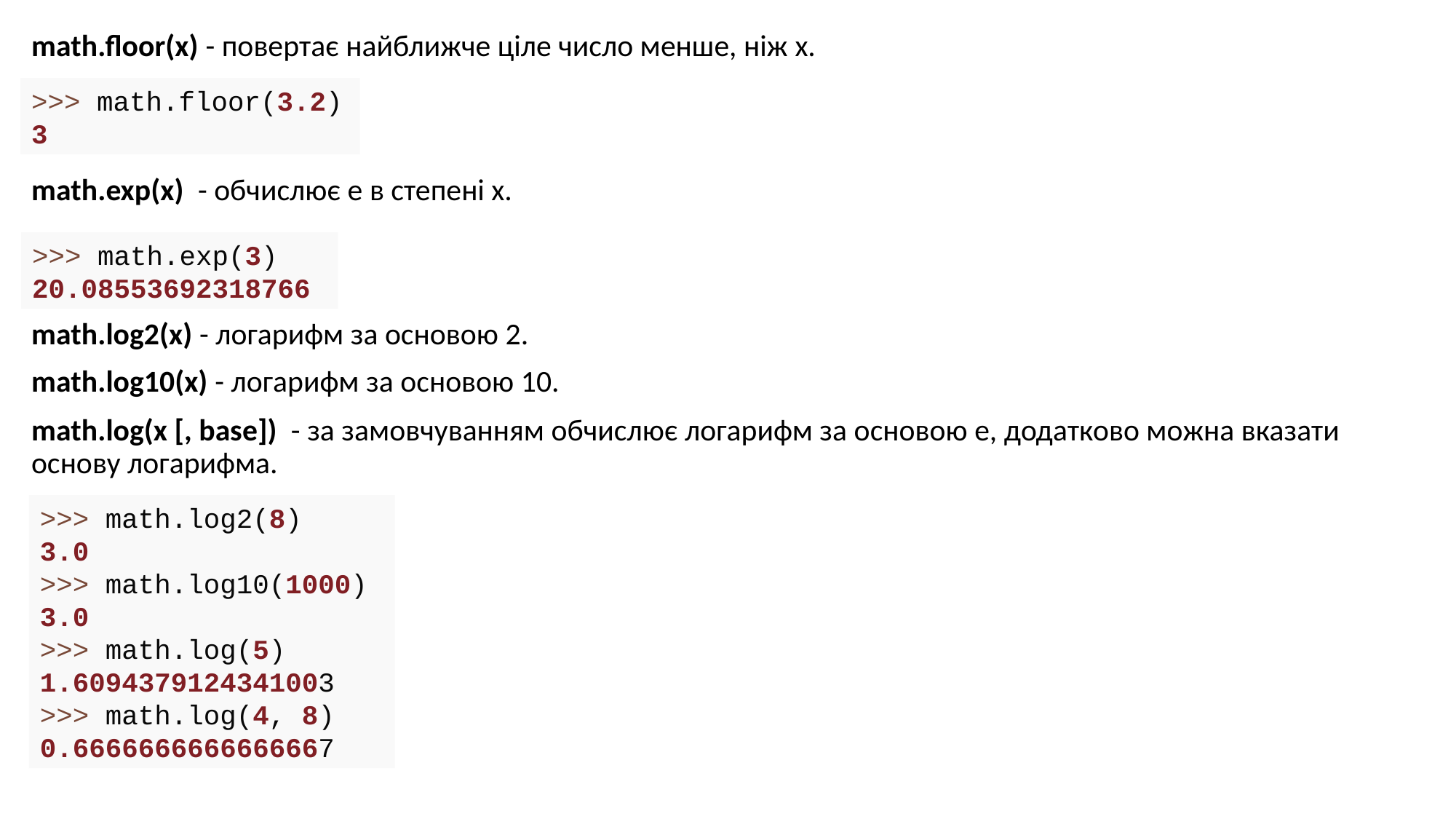

math.floor(x) - повертає найближче ціле число менше, ніж x.

math.exp(x)  - обчислює e в степені x.

math.log2(x) - логарифм за основою 2.
math.log10(x) - логарифм за основою 10.
math.log(x [, base])  - за замовчуванням обчислює логарифм за основою e, додатково можна вказати основу логарифма.
>>> math.floor(3.2)
3
>>> math.exp(3)
20.08553692318766
>>> math.log2(8)
3.0
>>> math.log10(1000)
3.0
>>> math.log(5)
1.6094379124341003
>>> math.log(4, 8)
0.6666666666666667